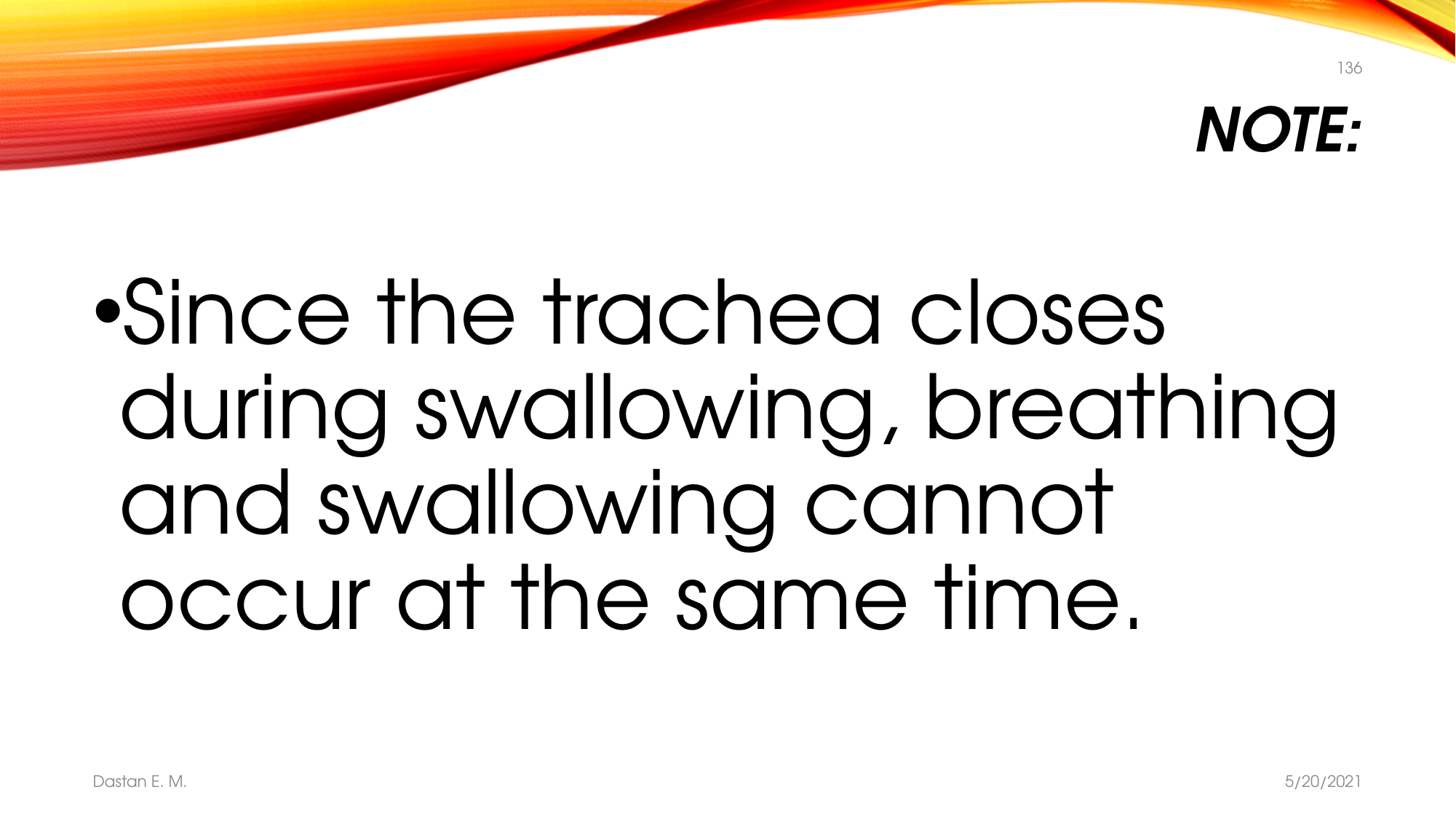

136
# Note:
Since the trachea closes during swallowing, breathing and swallowing cannot occur at the same time.
Dastan E. M.
5/20/2021